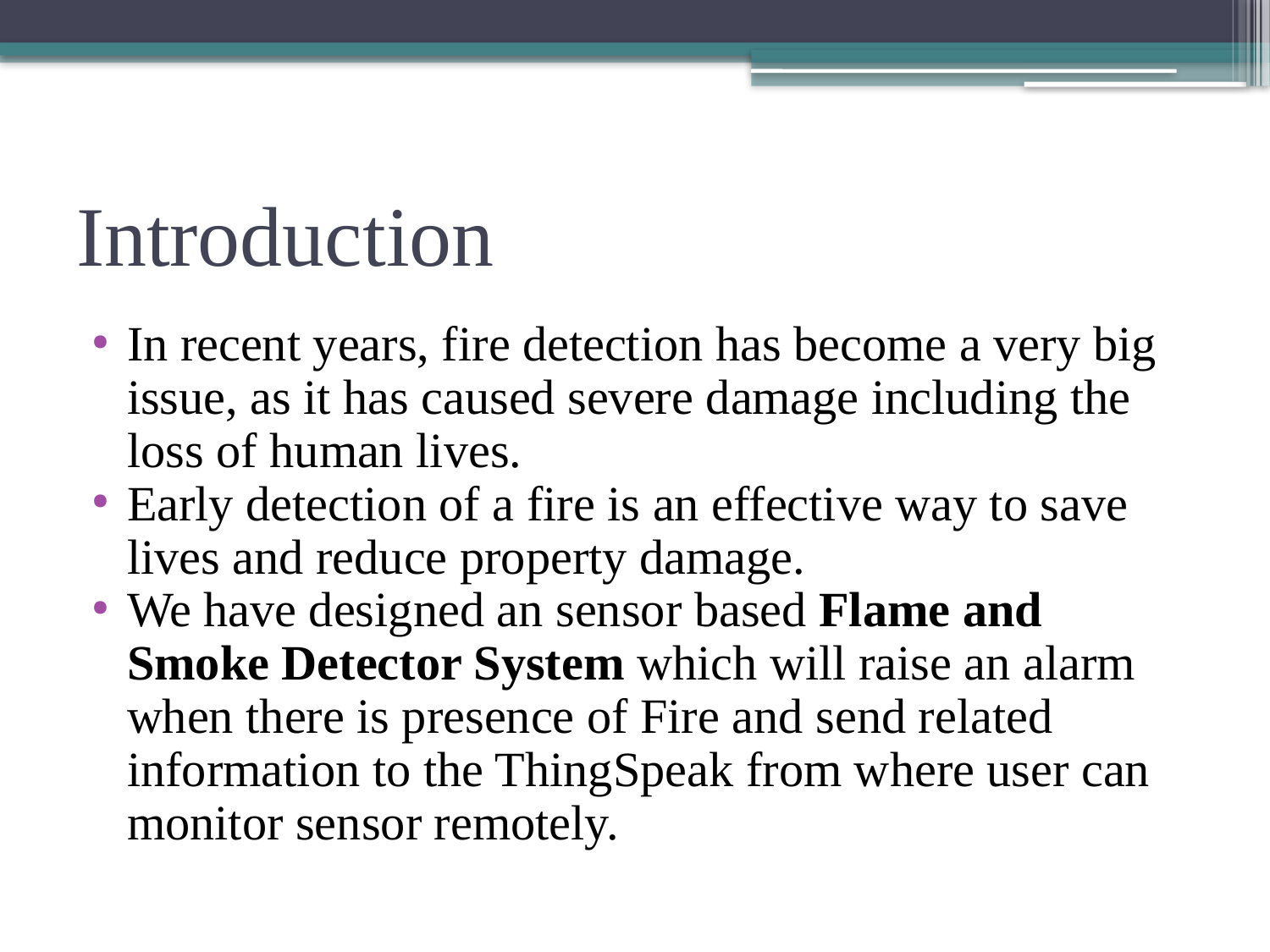

# Introduction
In recent years, fire detection has become a very big issue, as it has caused severe damage including the loss of human lives.
Early detection of a fire is an effective way to save lives and reduce property damage.
We have designed an sensor based Flame and Smoke Detector System which will raise an alarm when there is presence of Fire and send related information to the ThingSpeak from where user can monitor sensor remotely.